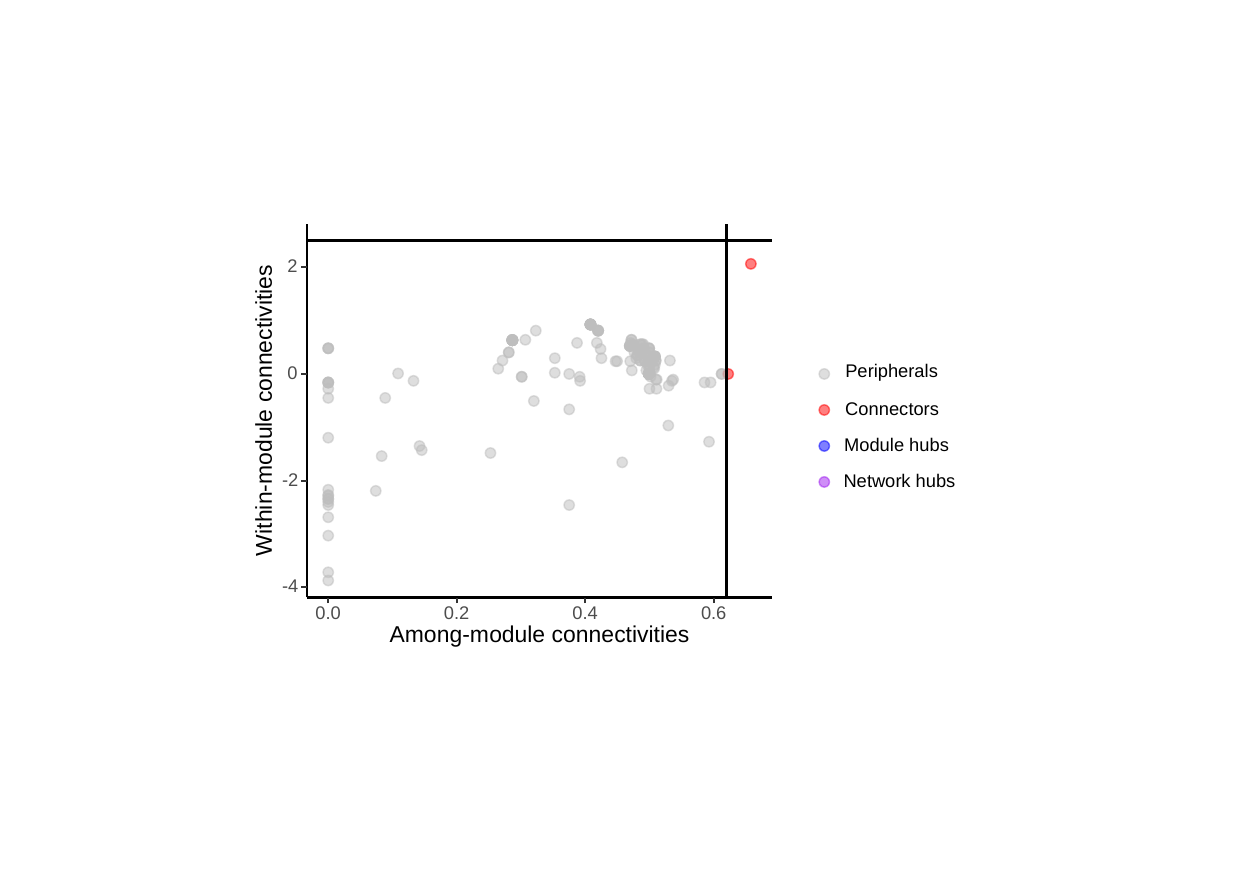

2

Peripherals

0

Within-module connectivities
Connectors

Module hubs

-2
Network hubs

-4

0.0
0.2
0.4
0.6
Among-module connectivities